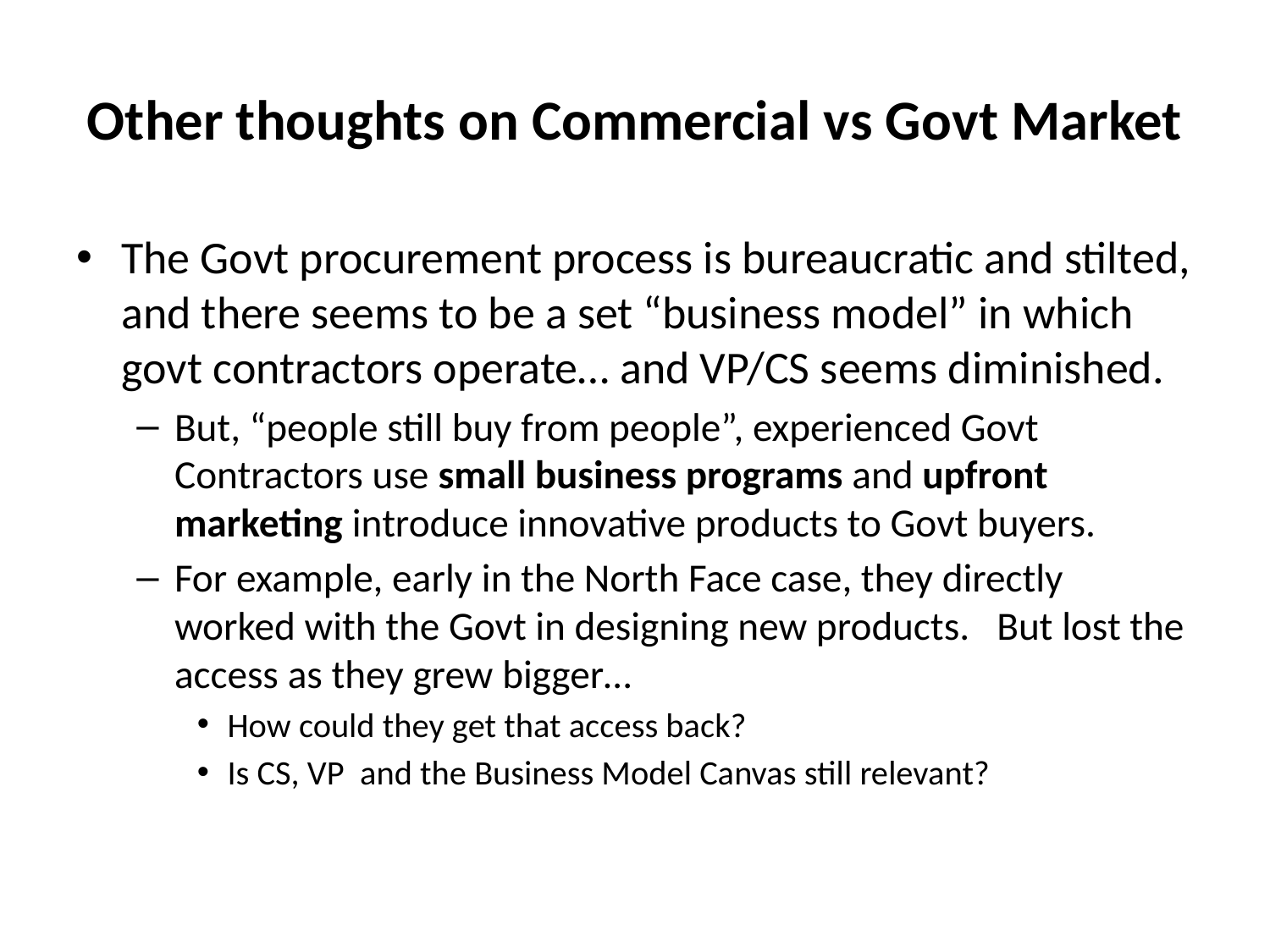

# Other thoughts on Commercial vs Govt Market
The Govt procurement process is bureaucratic and stilted, and there seems to be a set “business model” in which govt contractors operate… and VP/CS seems diminished.
But, “people still buy from people”, experienced Govt Contractors use small business programs and upfront marketing introduce innovative products to Govt buyers.
For example, early in the North Face case, they directly worked with the Govt in designing new products.   But lost the access as they grew bigger…
How could they get that access back?
Is CS, VP  and the Business Model Canvas still relevant?